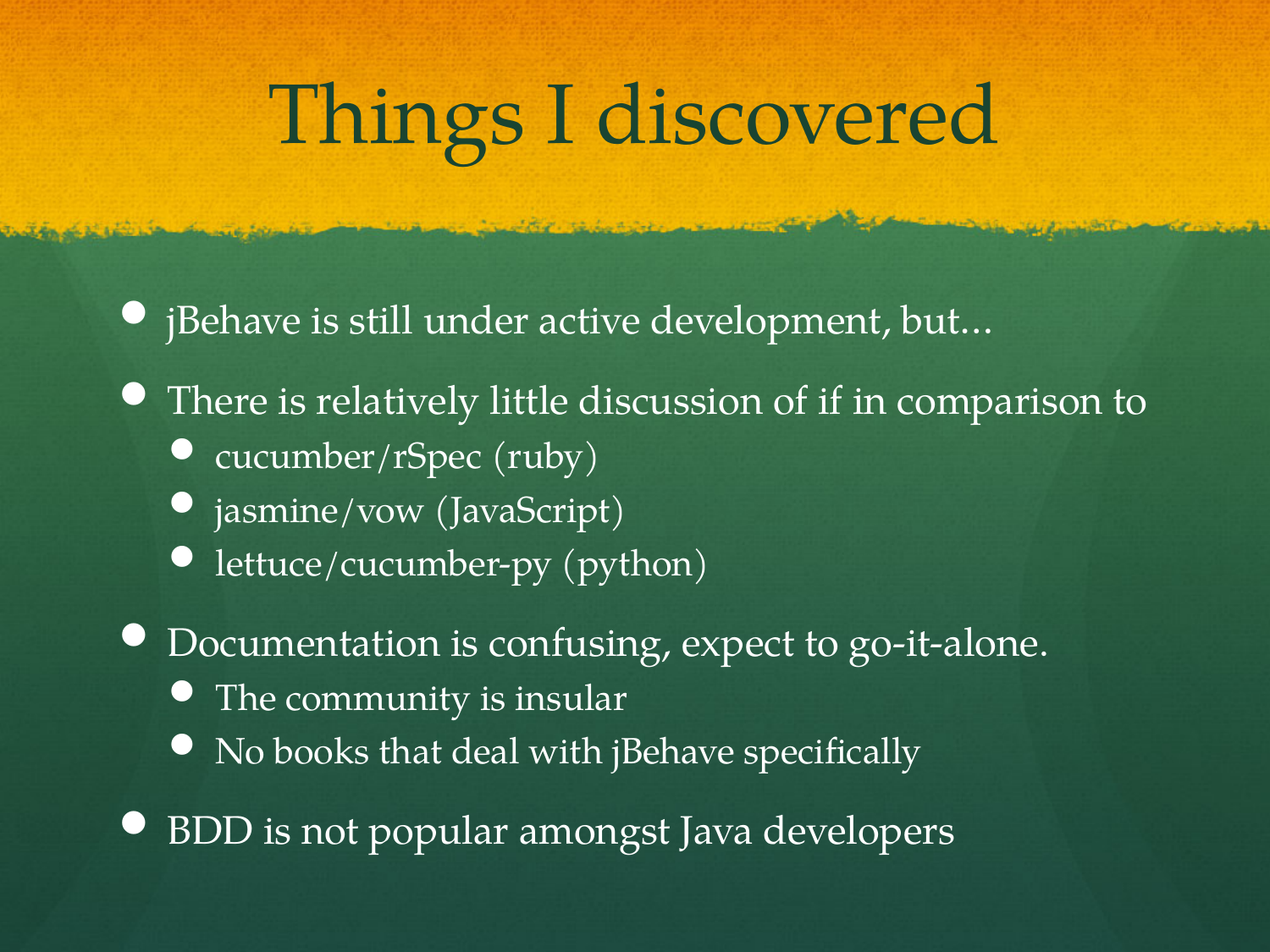

# Things I discovered
jBehave is still under active development, but…
There is relatively little discussion of if in comparison to
cucumber/rSpec (ruby)
jasmine/vow (JavaScript)
lettuce/cucumber-py (python)
Documentation is confusing, expect to go-it-alone.
The community is insular
No books that deal with jBehave specifically
BDD is not popular amongst Java developers